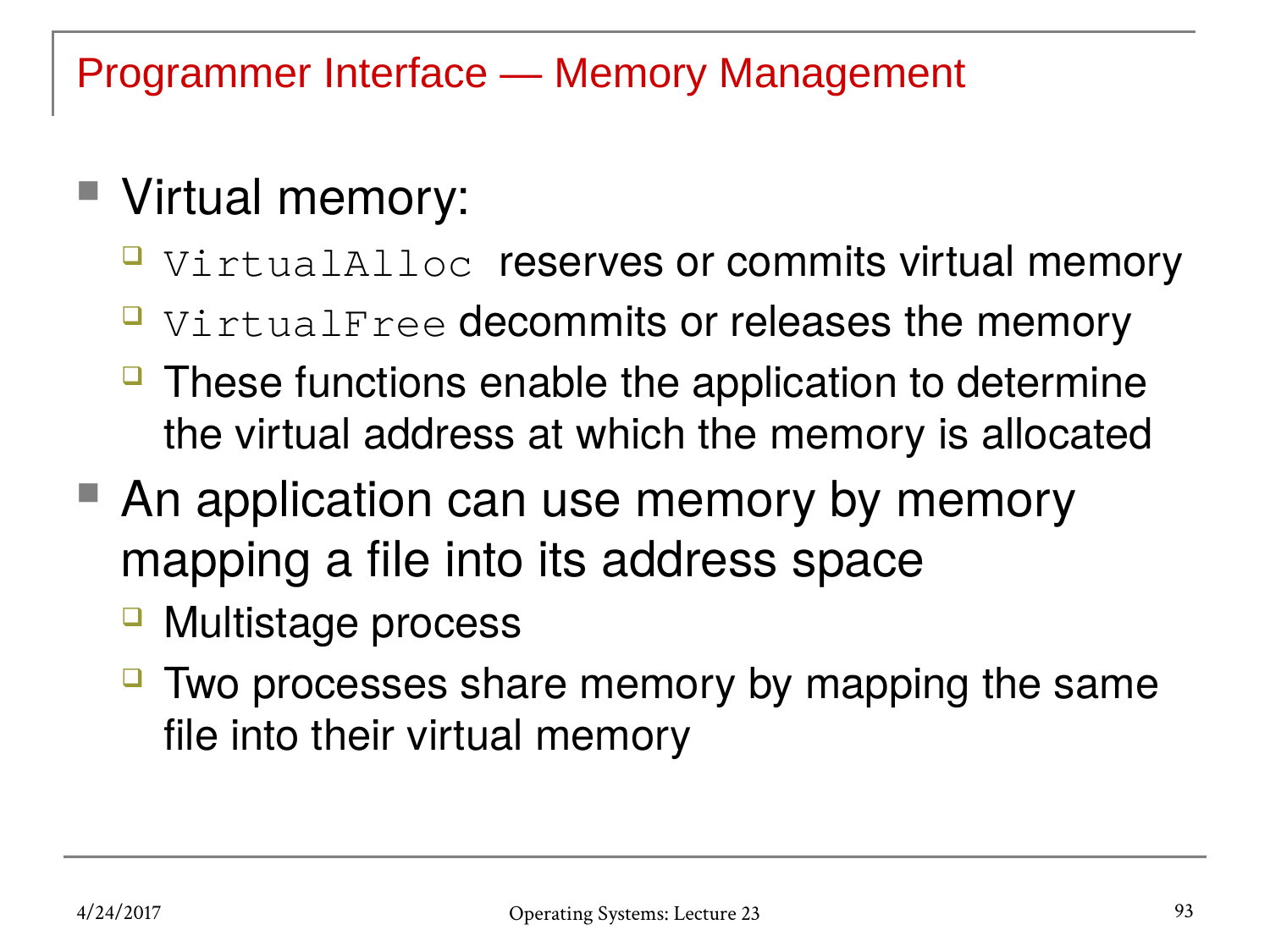

# Programmer Interface — Memory Management
Virtual memory:
VirtualAlloc reserves or commits virtual memory
VirtualFree decommits or releases the memory
These functions enable the application to determine the virtual address at which the memory is allocated
An application can use memory by memory mapping a file into its address space
Multistage process
Two processes share memory by mapping the same file into their virtual memory
4/24/2017
93
Operating Systems: Lecture 23